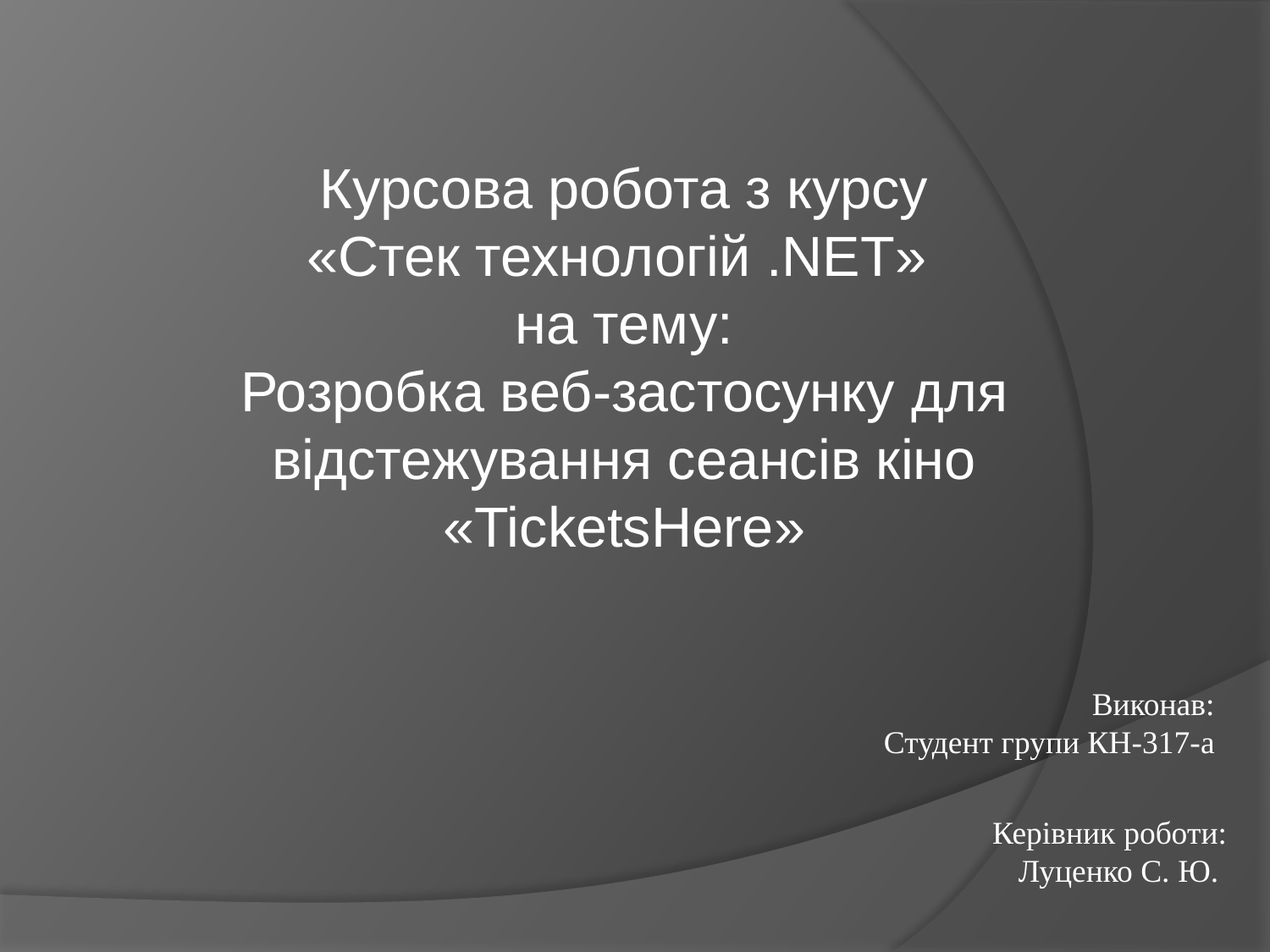

Курсова робота з курсу
«Стек технологій .NET»
на тему:
Розробка веб-застосунку для відстежування сеансів кіно
«TicketsHere»

Виконав:
Студент групи КН-317-а
Керівник роботи:
Луценко С. Ю.